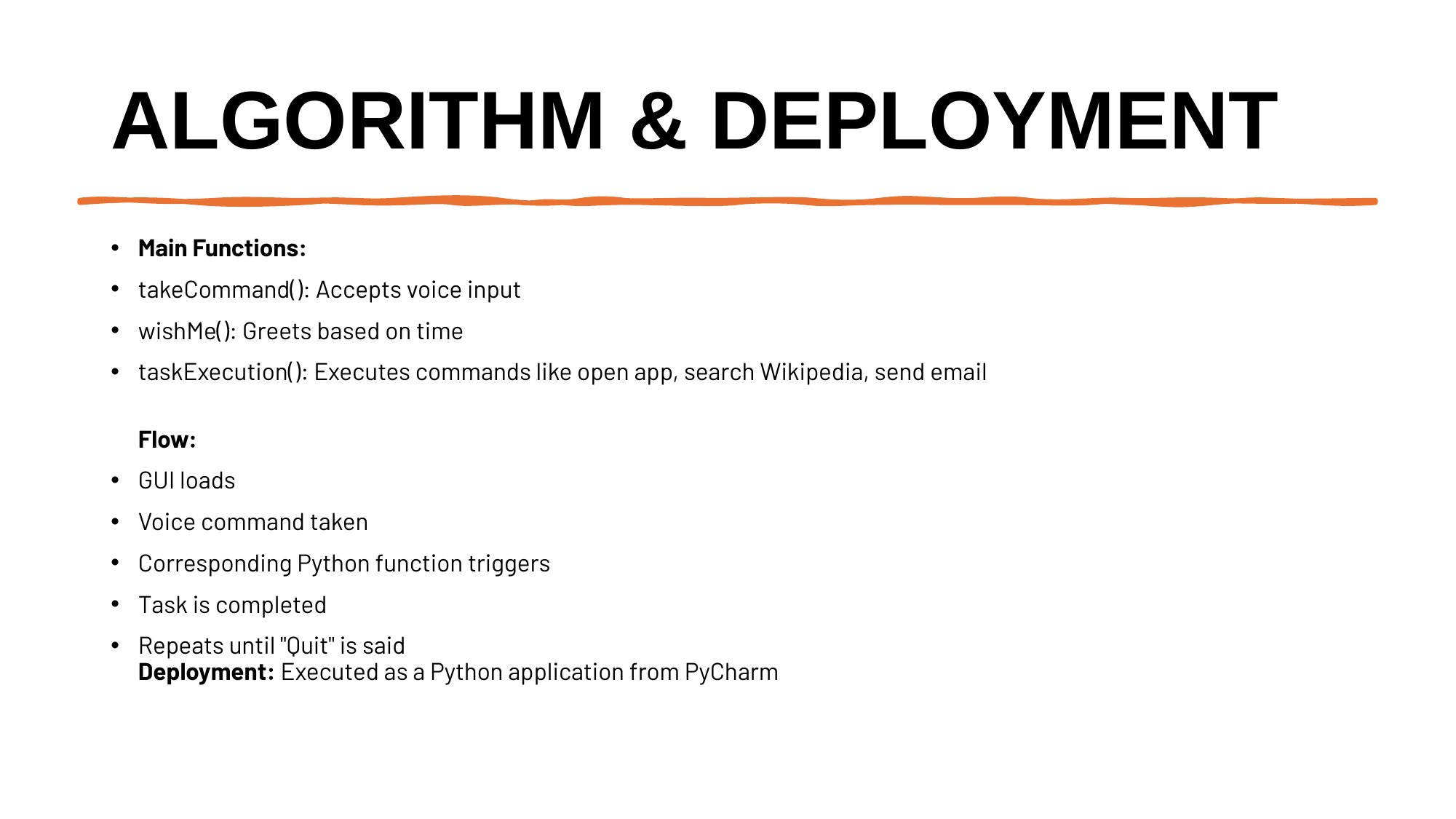

# Algorithm & Deployment

Main Functions:
takeCommand(): Accepts voice input
wishMe(): Greets based on time
taskExecution(): Executes commands like open app, search Wikipedia, send email
Flow:
GUI loads
Voice command taken
Corresponding Python function triggers
Task is completed
Repeats until "Quit" is said
Deployment: Executed as a Python application from PyCharm